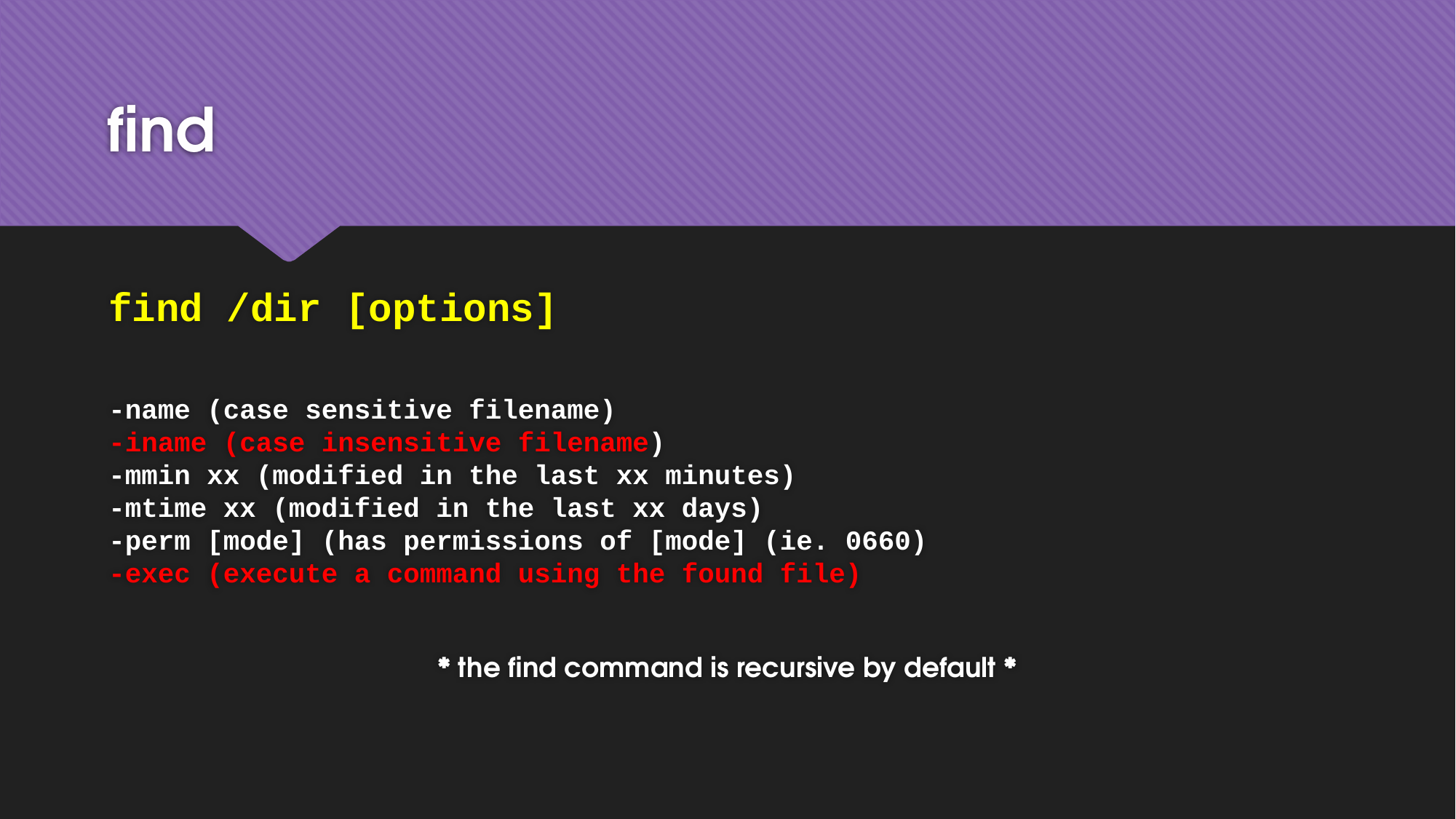

# find
find /dir [options]

-name (case sensitive filename)
-iname (case insensitive filename)
-mmin xx (modified in the last xx minutes)
-mtime xx (modified in the last xx days)
-perm [mode] (has permissions of [mode] (ie. 0660)
-exec (execute a command using the found file)

* the find command is recursive by default *